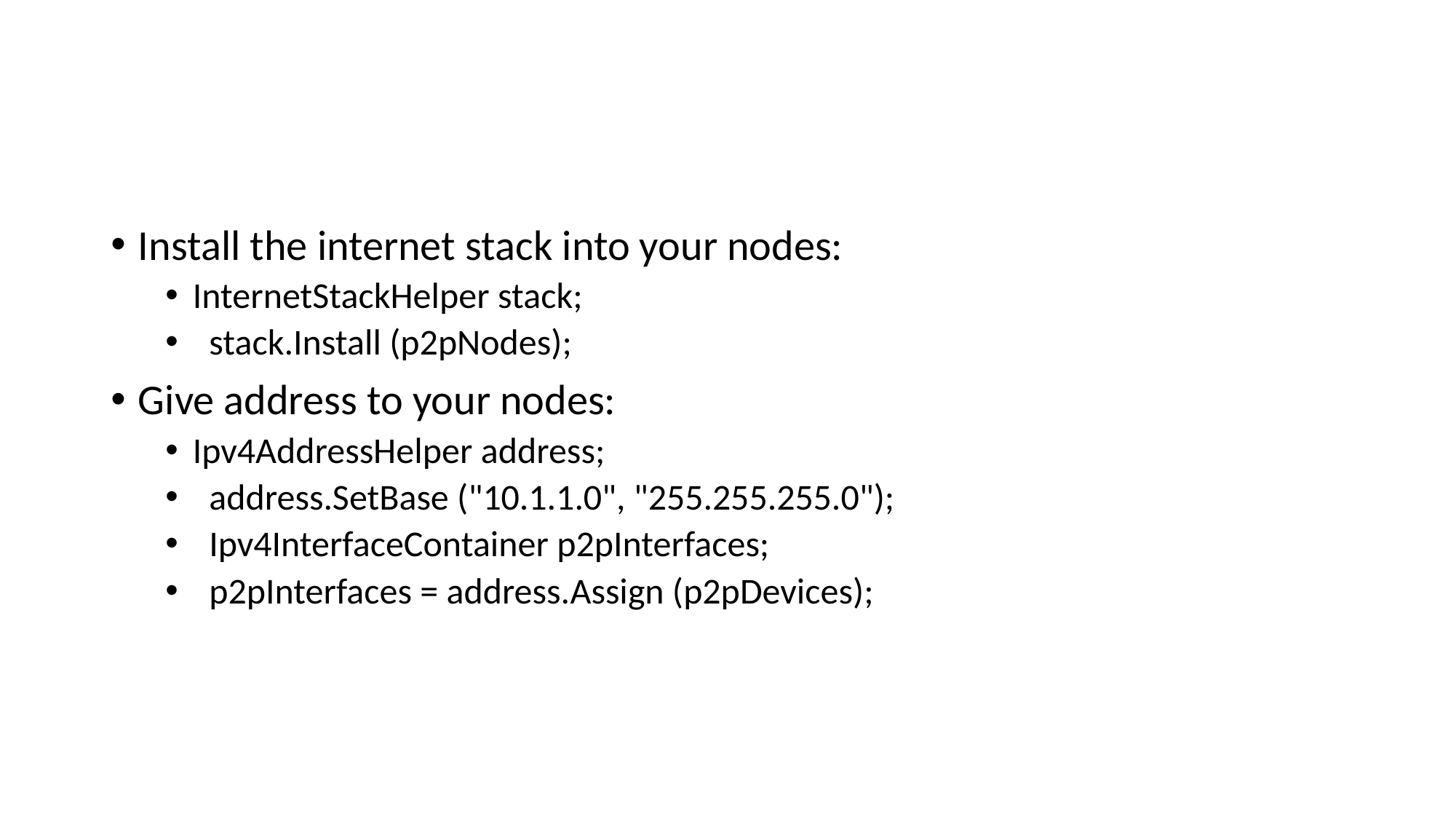

#
Install the internet stack into your nodes:
InternetStackHelper stack;
  stack.Install (p2pNodes);
Give address to your nodes:
Ipv4AddressHelper address;
  address.SetBase ("10.1.1.0", "255.255.255.0");
  Ipv4InterfaceContainer p2pInterfaces;
  p2pInterfaces = address.Assign (p2pDevices);